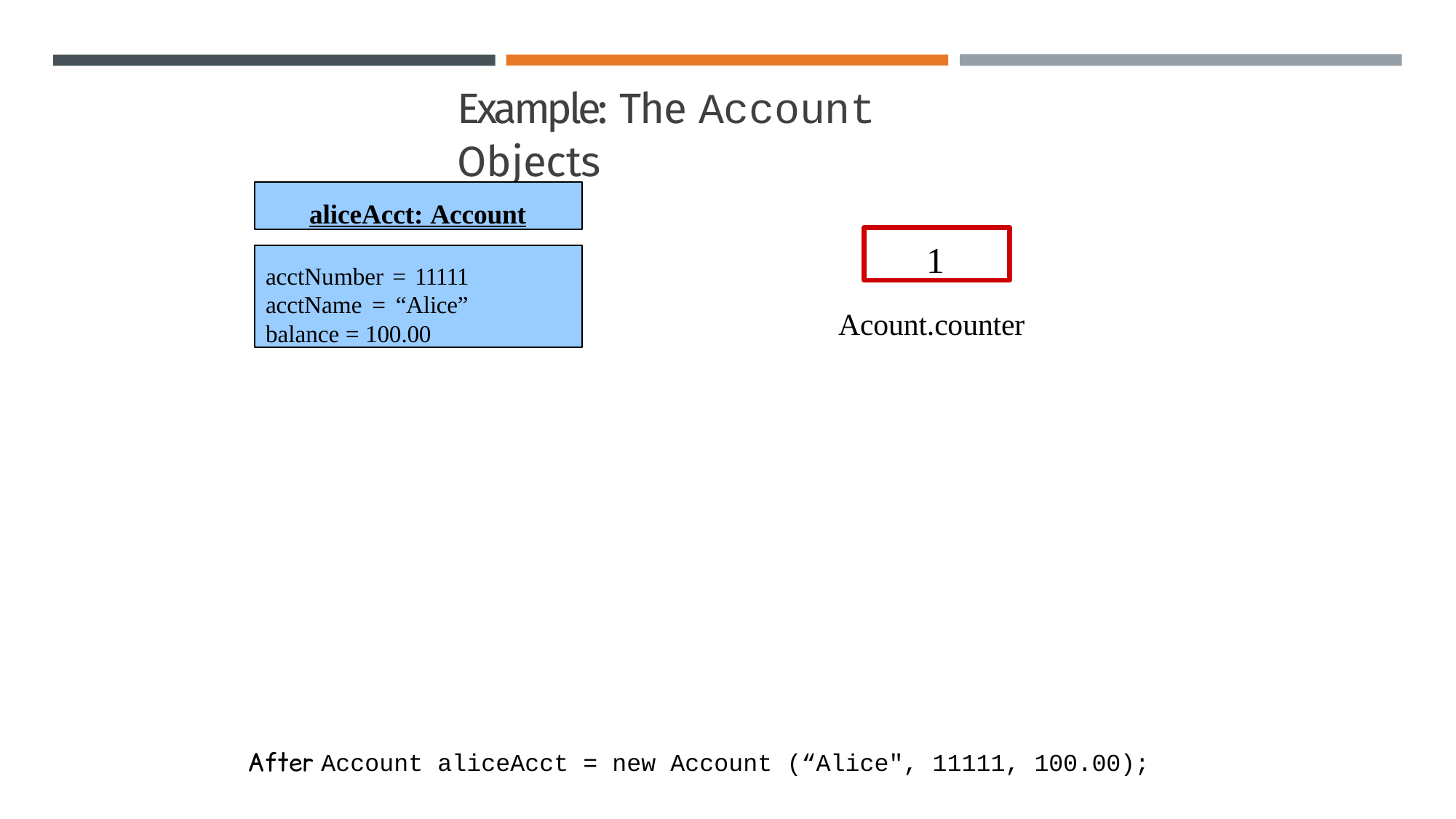

# Example: The Account
Objects
aliceAcct: Account
1
acctNumber = 11111 acctName = “Alice” balance = 100.00
Acount.counter
After Account aliceAcct = new Account (“Alice", 11111, 100.00);